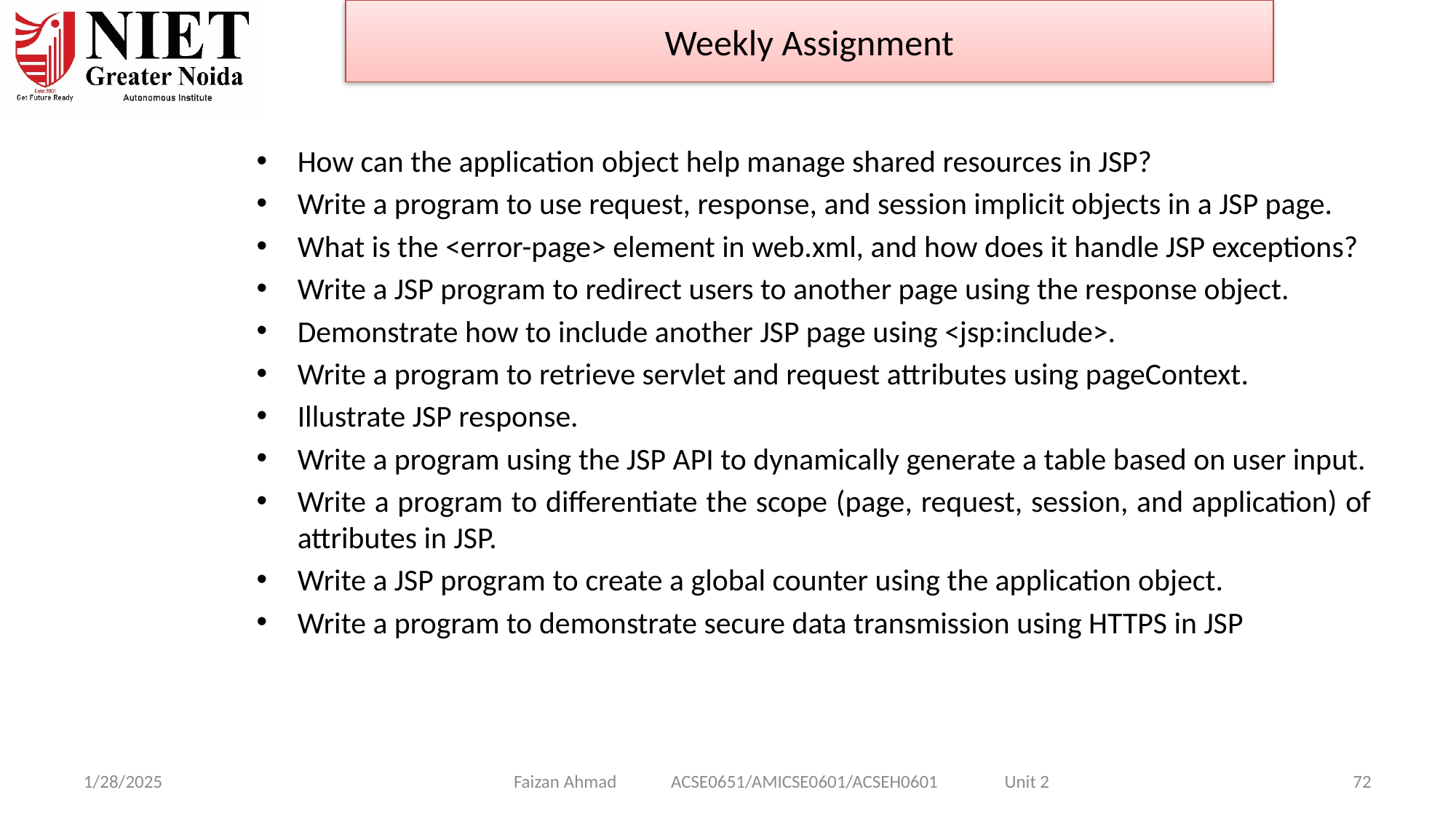

Weekly Assignment
How can the application object help manage shared resources in JSP?
Write a program to use request, response, and session implicit objects in a JSP page.
What is the <error-page> element in web.xml, and how does it handle JSP exceptions?
Write a JSP program to redirect users to another page using the response object.
Demonstrate how to include another JSP page using <jsp:include>.
Write a program to retrieve servlet and request attributes using pageContext.
Illustrate JSP response.
Write a program using the JSP API to dynamically generate a table based on user input.
Write a program to differentiate the scope (page, request, session, and application) of attributes in JSP.
Write a JSP program to create a global counter using the application object.
Write a program to demonstrate secure data transmission using HTTPS in JSP
Faizan Ahmad             ACSE0651/AMICSE0601/ACSEH0601                Unit 2
1/28/2025
72